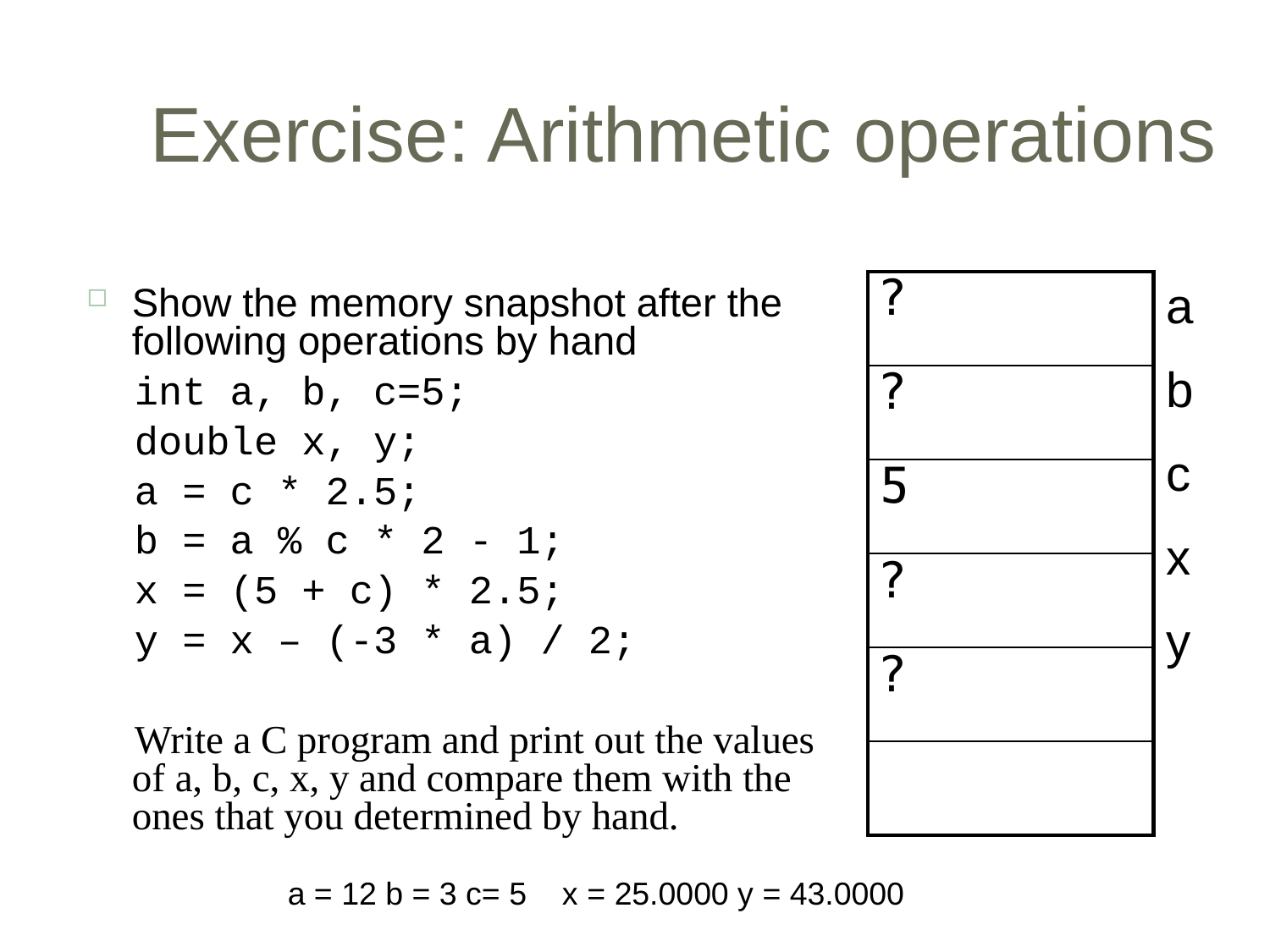

# Exercise: Arithmetic operations
36
a
b
c
x
y

| ? |
| --- |
| ? |
| 5 |
| ? |
| ? |
|  |
Show the memory snapshot after the following operations by hand
  int a, b, c=5;
  double x, y;
  a = c * 2.5;
  b = a % c * 2 - 1;
  x = (5 + c) * 2.5;
  y = x – (-3 * a) / 2;

  Write a C program and print out the values of a, b, c, x, y and compare them with the ones that you determined by hand.
a = 12 b = 3 c= 5    x = 25.0000 y = 43.0000